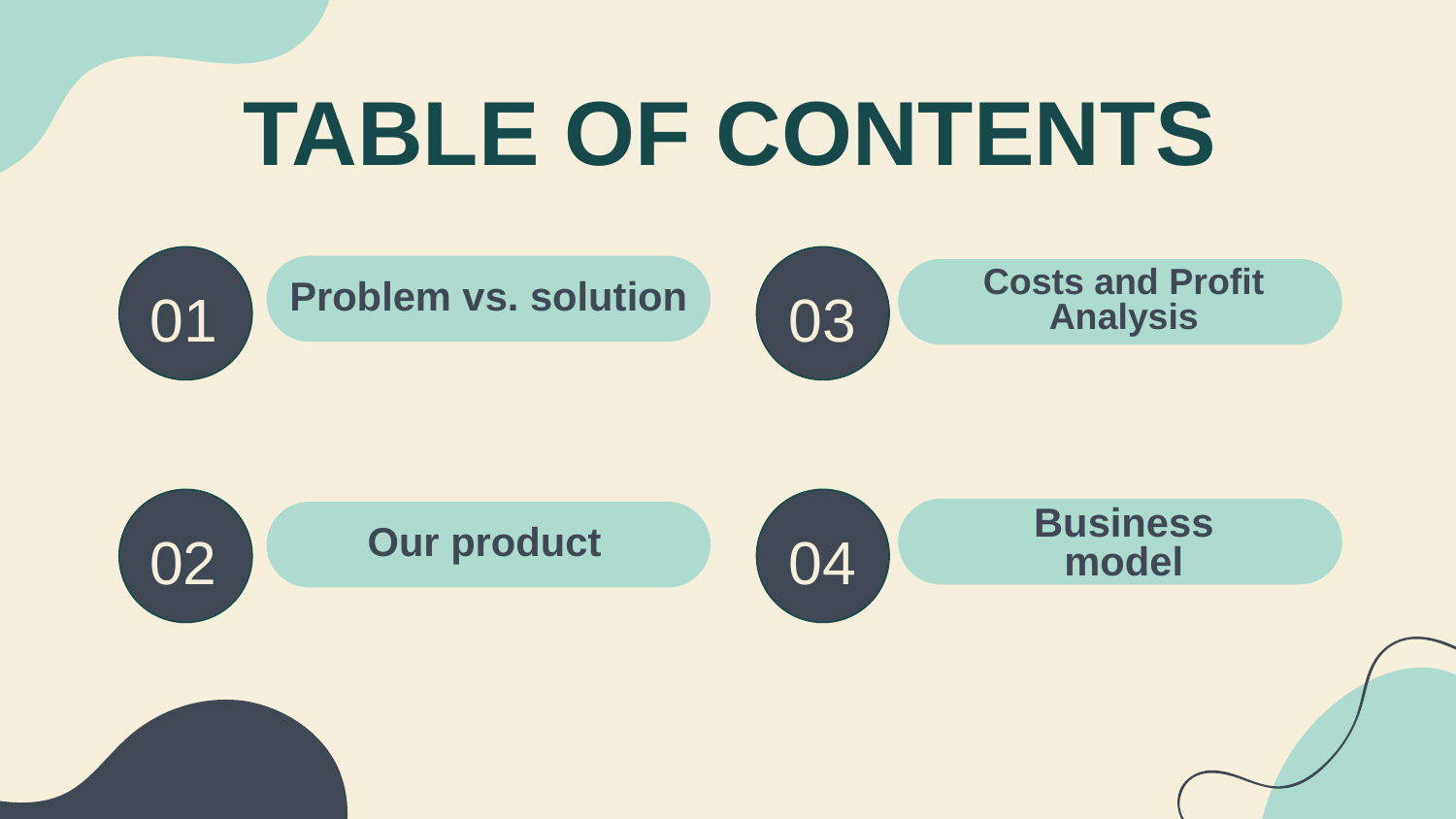

# TABLE OF CONTENTS

Problem vs. solution

Costs and Profit Analysis
01
03

Our product

Business model
02
04